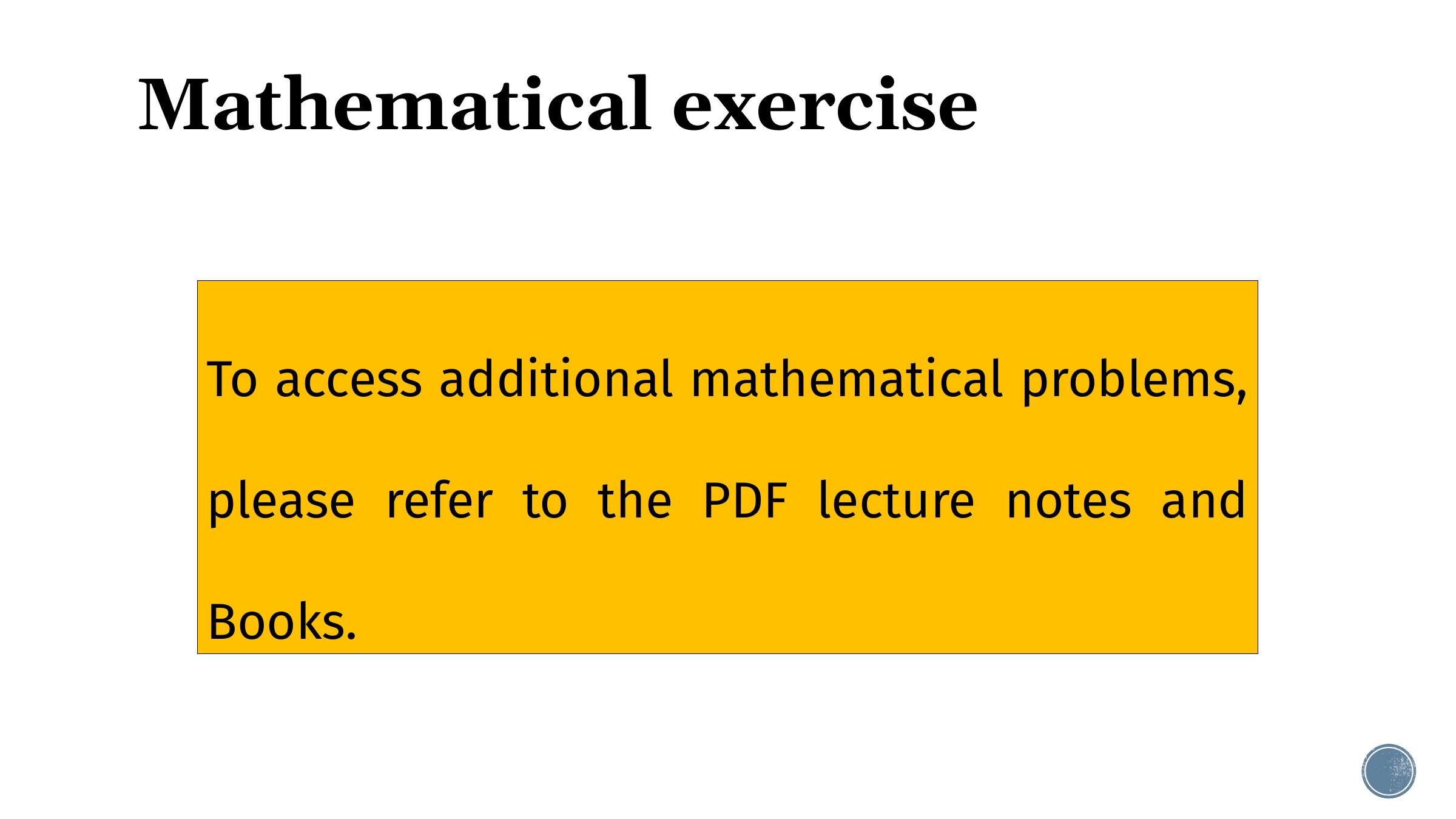

# Mathematical exercise

To access additional mathematical problems, please refer to the PDF lecture notes and Books.